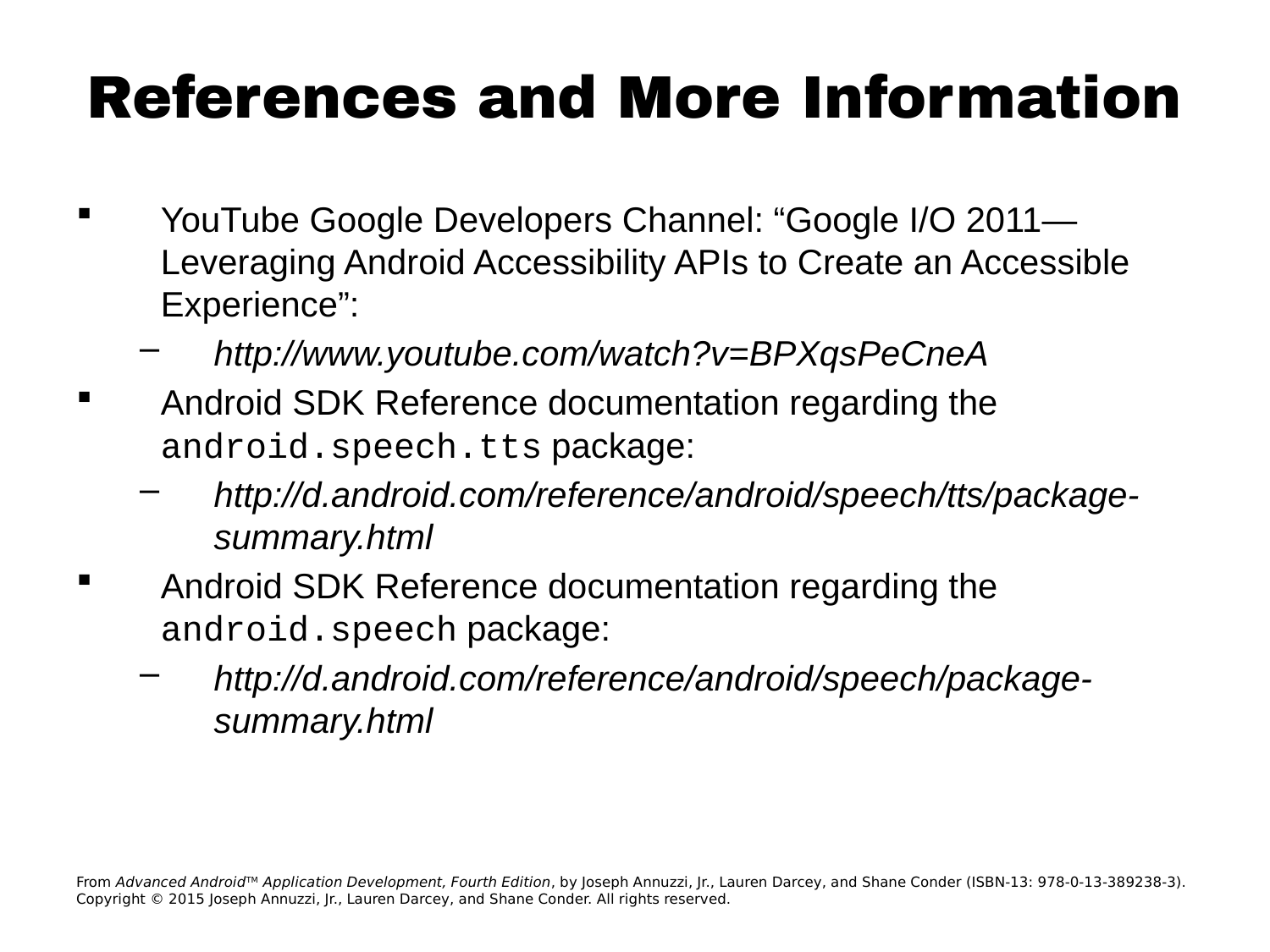

# References and More Information
YouTube Google Developers Channel: “Google I/O 2011—Leveraging Android Accessibility APIs to Create an Accessible Experience”:
http://www.youtube.com/watch?v=BPXqsPeCneA
Android SDK Reference documentation regarding the android.speech.tts package:
http://d.android.com/reference/android/speech/tts/package-summary.html
Android SDK Reference documentation regarding the android.speech package:
http://d.android.com/reference/android/speech/package-summary.html
From Advanced AndroidTM Application Development, Fourth Edition, by Joseph Annuzzi, Jr., Lauren Darcey, and Shane Conder (ISBN-13: 978-0-13-389238-3). Copyright © 2015 Joseph Annuzzi, Jr., Lauren Darcey, and Shane Conder. All rights reserved.